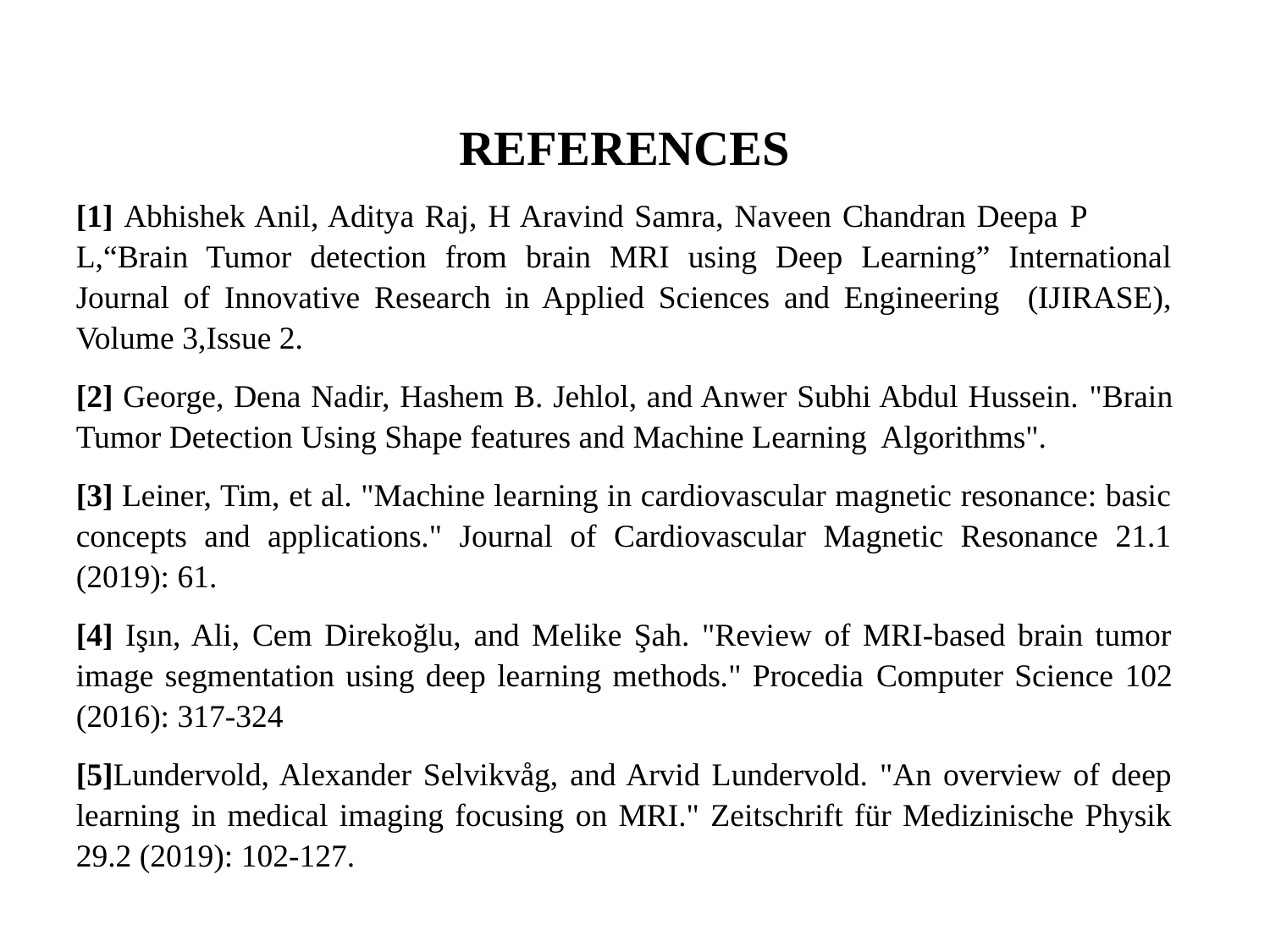

REFERENCES
[1] Abhishek Anil, Aditya Raj, H Aravind Samra, Naveen Chandran Deepa P         L,“Brain Tumor detection from brain MRI using Deep Learning” International Journal of Innovative Research in Applied Sciences and Engineering  (IJIRASE), Volume 3,Issue 2.
[2] George, Dena Nadir, Hashem B. Jehlol, and Anwer Subhi Abdul Hussein. "Brain Tumor Detection Using Shape features and Machine Learning  Algorithms".
[3] Leiner, Tim, et al. "Machine learning in cardiovascular magnetic resonance: basic concepts and applications." Journal of Cardiovascular Magnetic Resonance 21.1 (2019): 61.
[4] Işın, Ali, Cem Direkoğlu, and Melike Şah. "Review of MRI-based brain tumor image segmentation using deep learning methods." Procedia Computer Science 102 (2016): 317-324
[5]Lundervold, Alexander Selvikvåg, and Arvid Lundervold. "An overview of deep learning in medical imaging focusing on MRI." Zeitschrift für Medizinische Physik 29.2 (2019): 102-127.